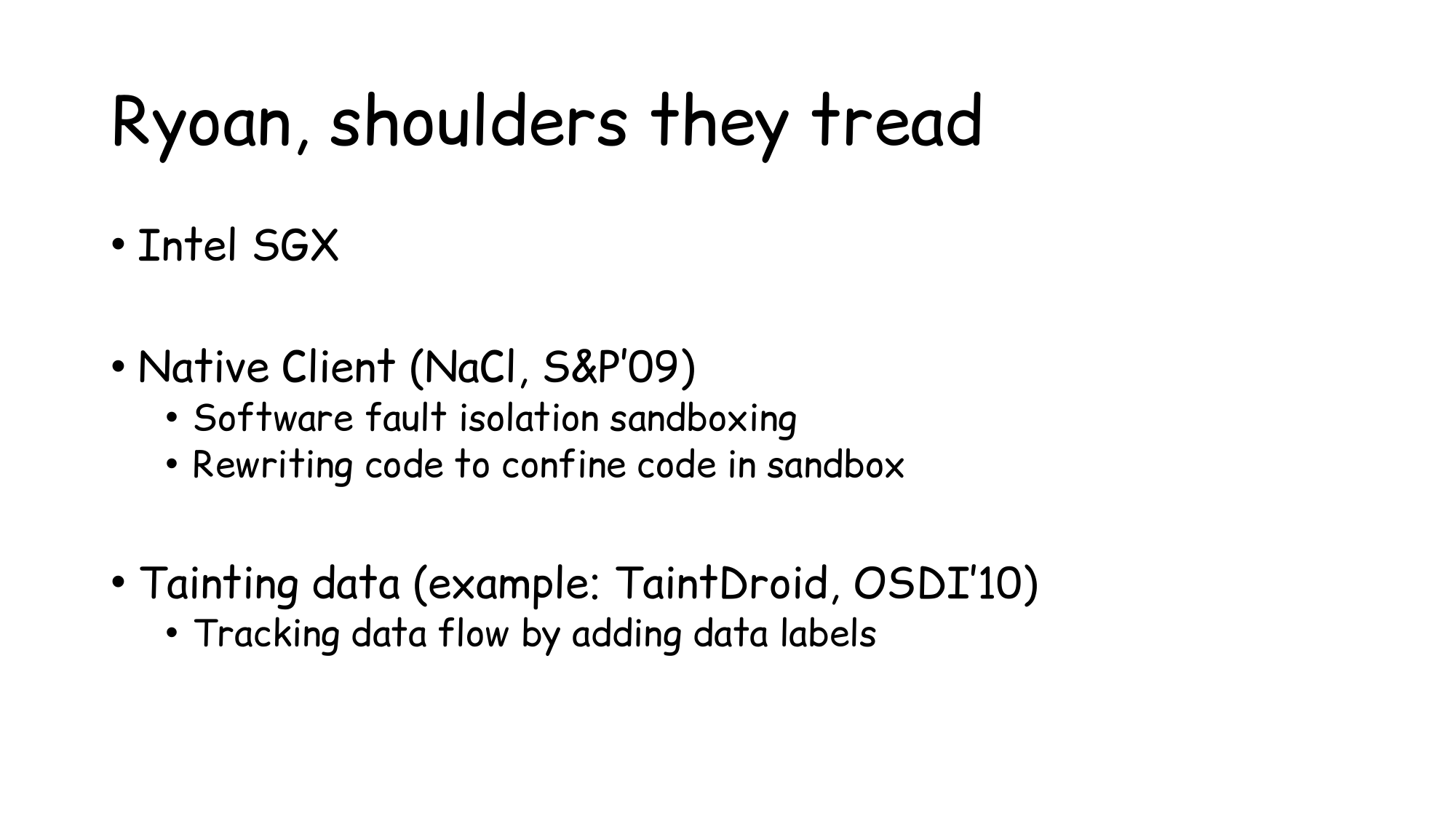

# Ryoan, shoulders they tread
Intel SGX

Native Client (NaCl, S&P’09)
Software fault isolation sandboxing
Rewriting code to confine code in sandbox

Tainting data (example: TaintDroid, OSDI’10)
Tracking data flow by adding data labels